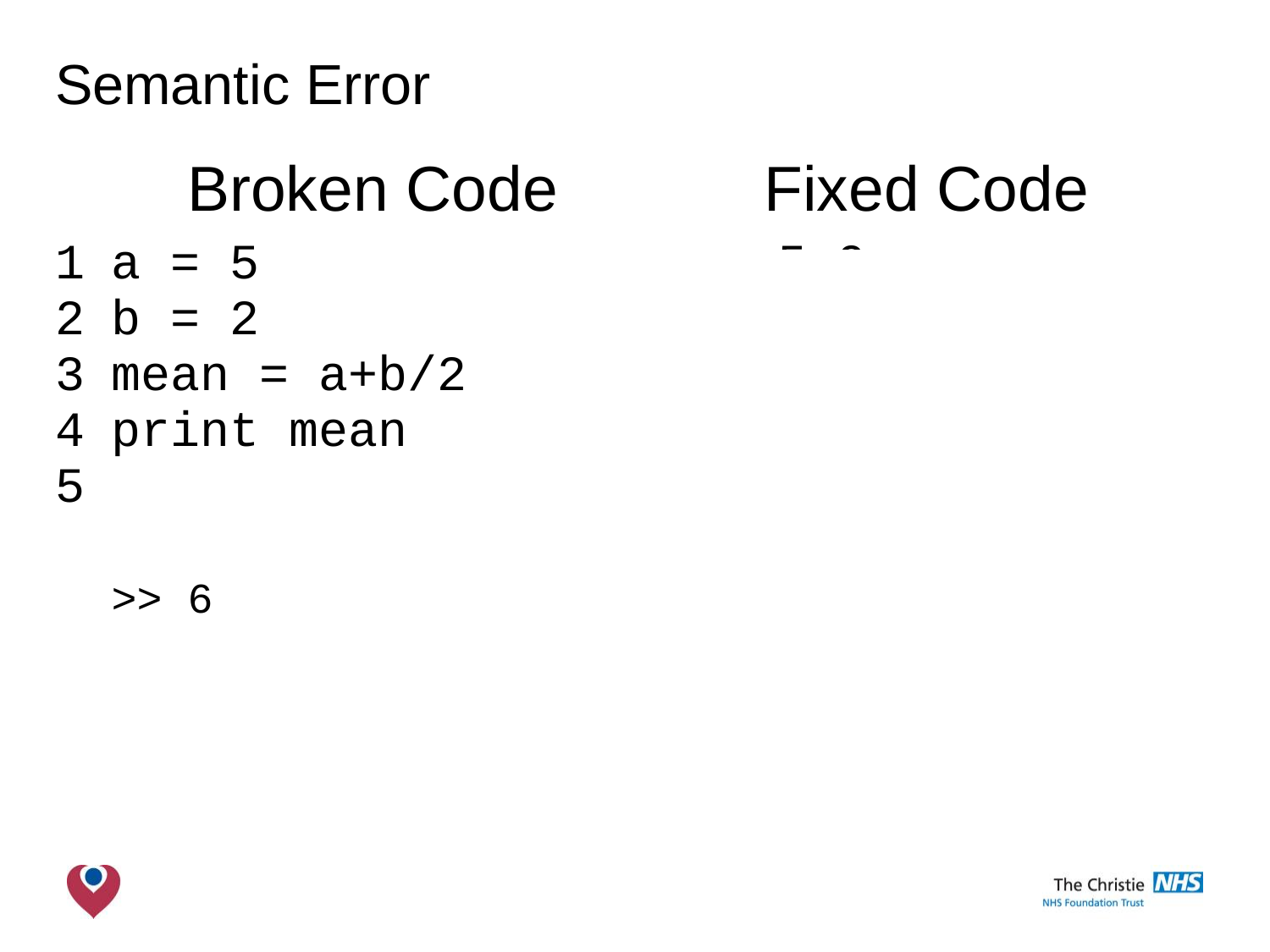

| Semantic Error |  |  |
| --- | --- | --- |
|  | Broken Code | Fixed Code |
| 1 2 3 4 5 | a = 5 b = 2 mean = a+b/2 print mean | a = 5.0 b = 2.0 mean = (a+b)/2.0 print mean |
|  | >> 6 |  |